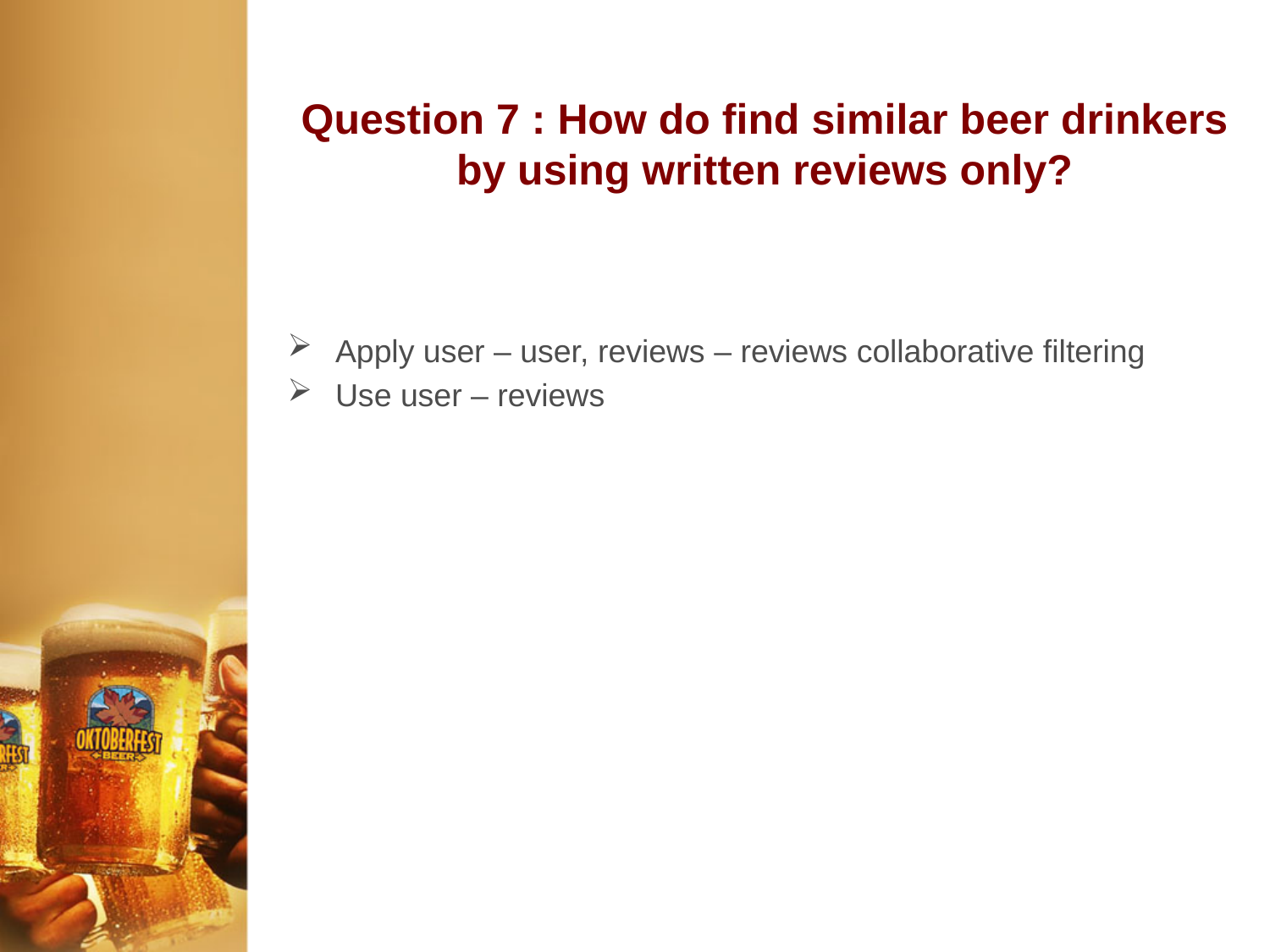

# Question 7 : How do find similar beer drinkers by using written reviews only?

Apply user – user, reviews – reviews collaborative filtering
Use user – reviews